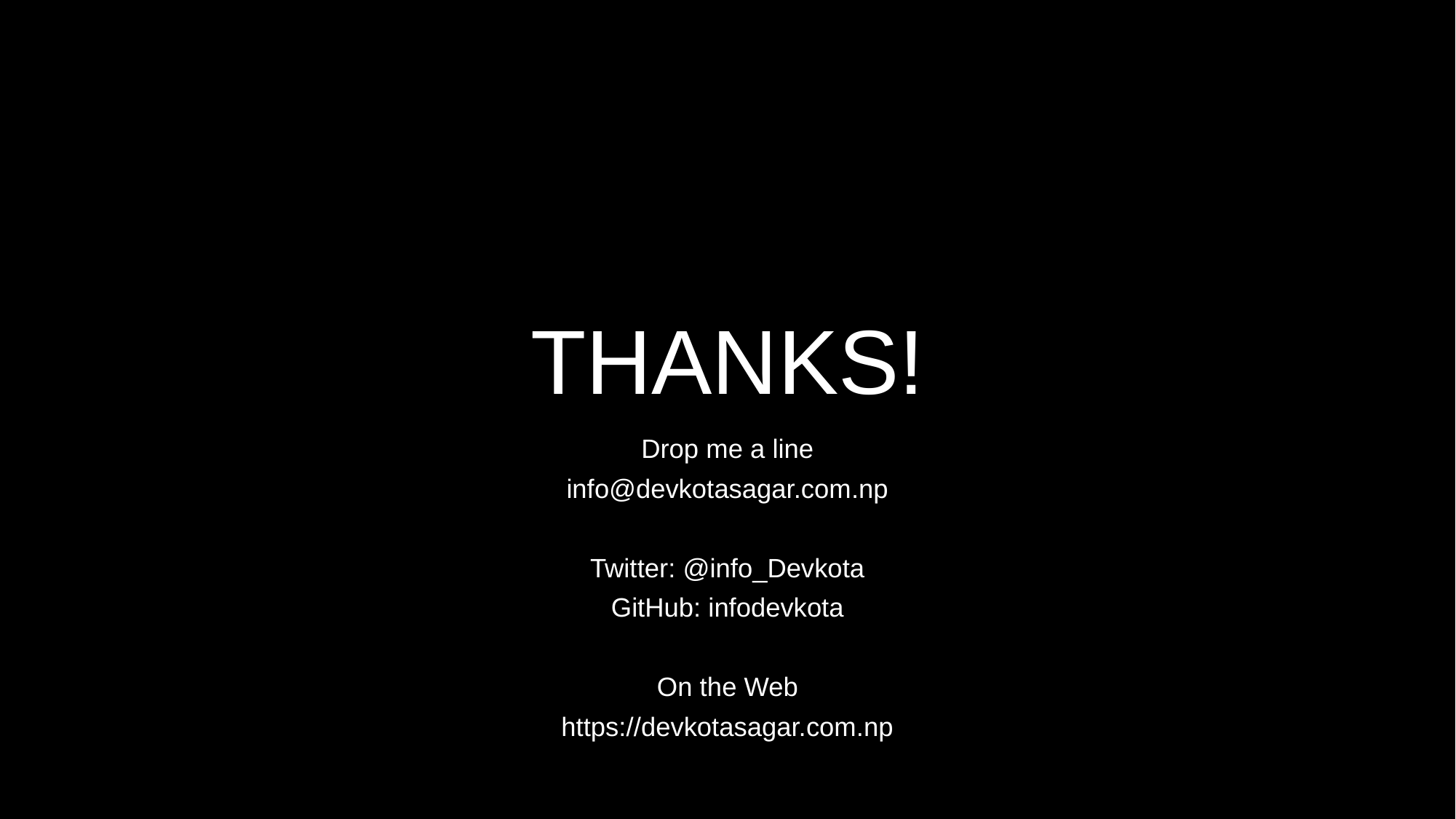

# THANKS!
Drop me a line
info@devkotasagar.com.np

Twitter: @info_Devkota
GitHub: infodevkota

On the Web
https://devkotasagar.com.np